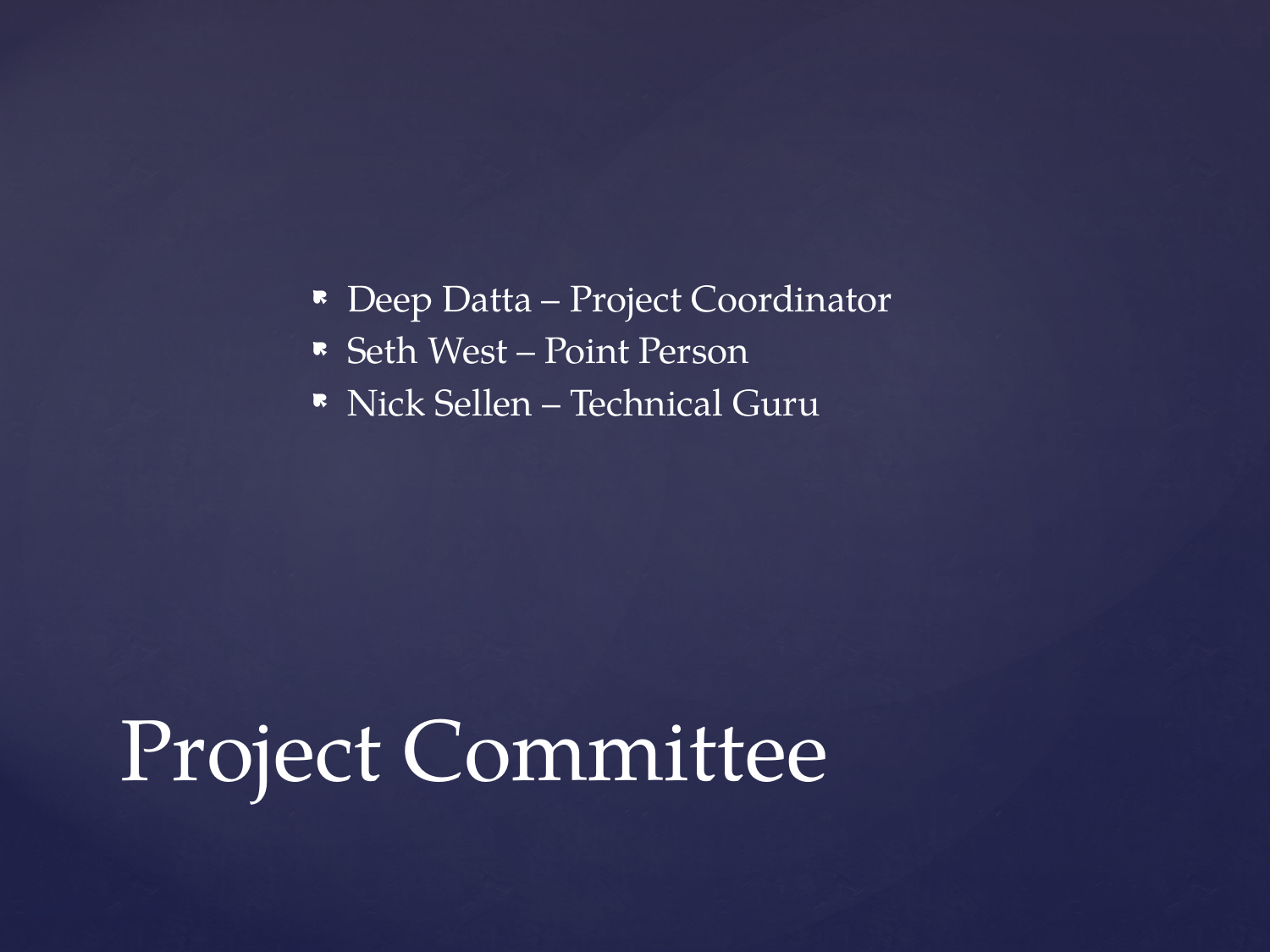

Deep Datta – Project Coordinator
Seth West – Point Person
Nick Sellen – Technical Guru
# Project Committee